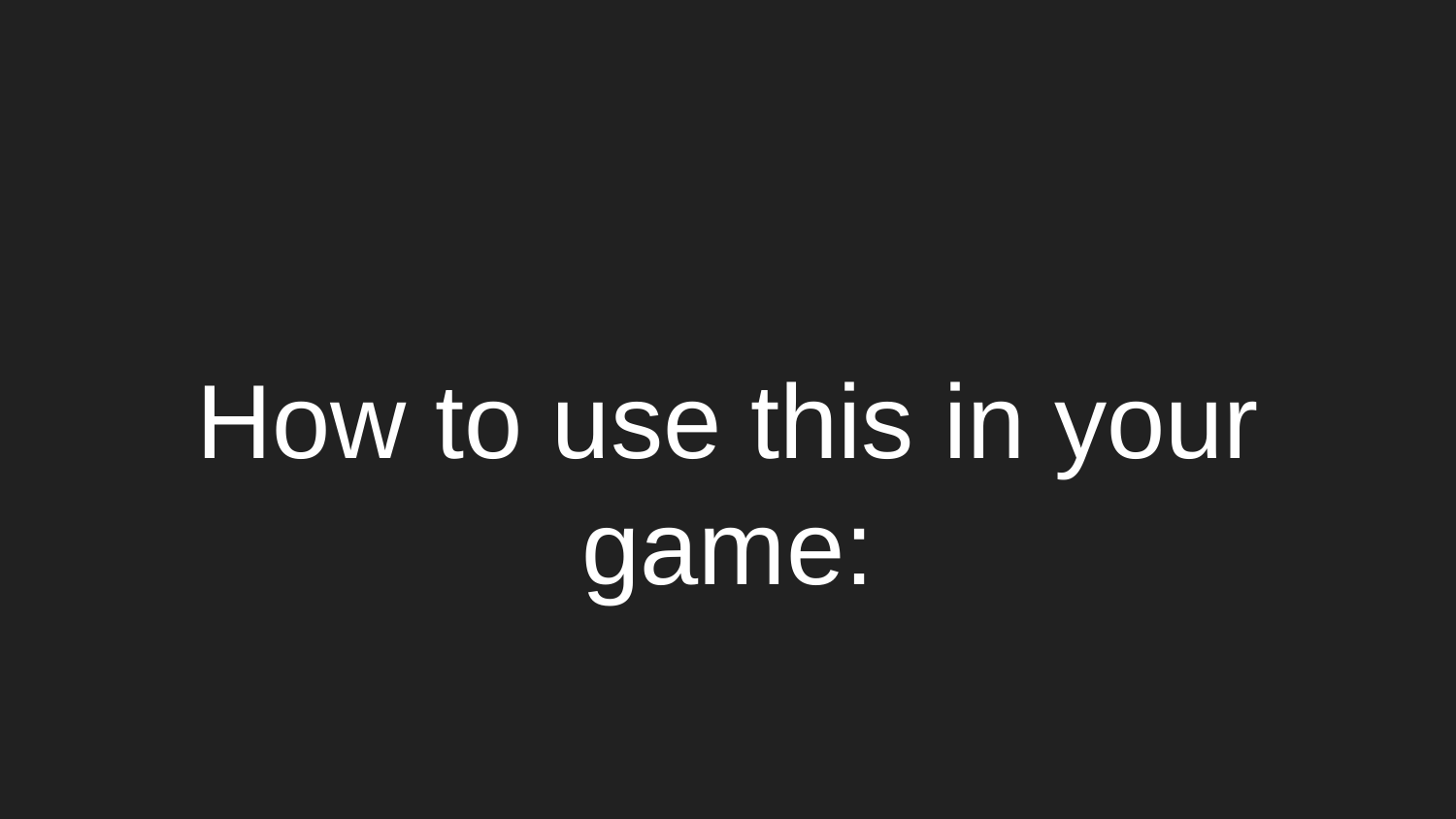

# How to use this in your game: